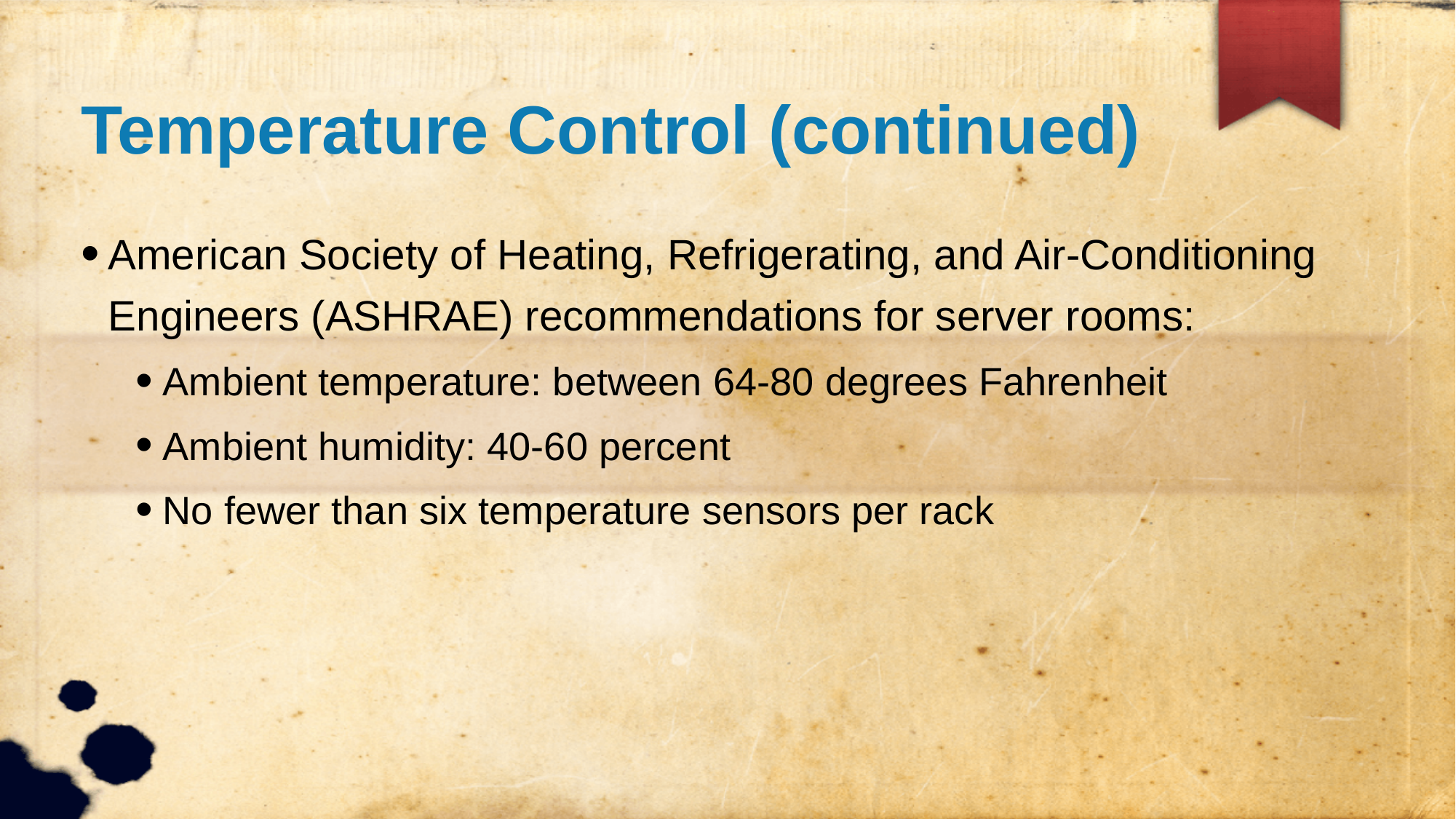

Temperature Control (continued)
American Society of Heating, Refrigerating, and Air-Conditioning Engineers (ASHRAE) recommendations for server rooms:
Ambient temperature: between 64-80 degrees Fahrenheit
Ambient humidity: 40-60 percent
No fewer than six temperature sensors per rack